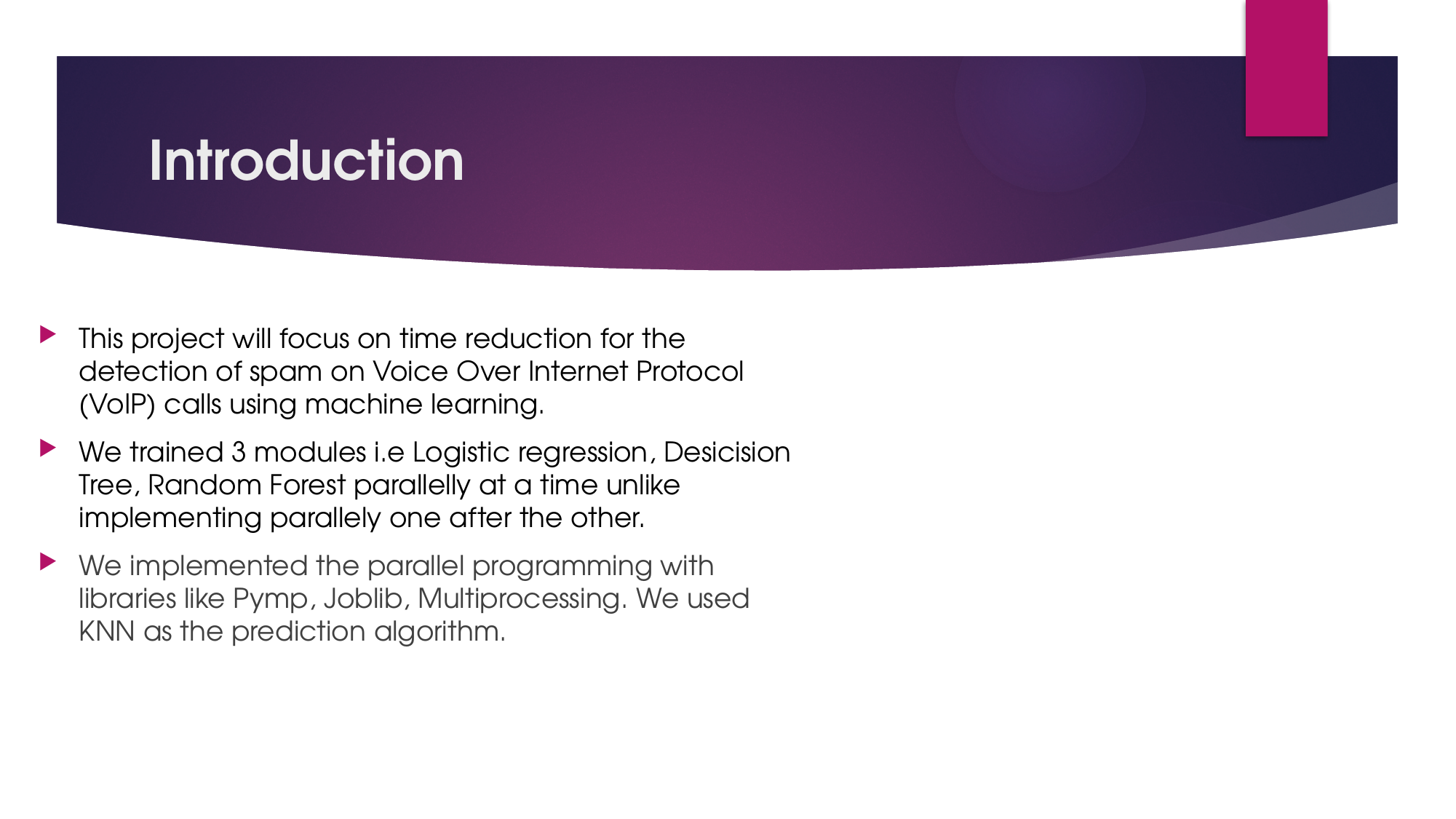

# Introduction
This project will focus on time reduction for the detection of spam on Voice Over Internet Protocol (VoIP) calls using machine learning.
We trained 3 modules i.e Logistic regression, Desicision Tree, Random Forest parallelly at a time unlike implementing parallely one after the other.
We implemented the parallel programming with libraries like Pymp, Joblib, Multiprocessing. We used KNN as the prediction algorithm.